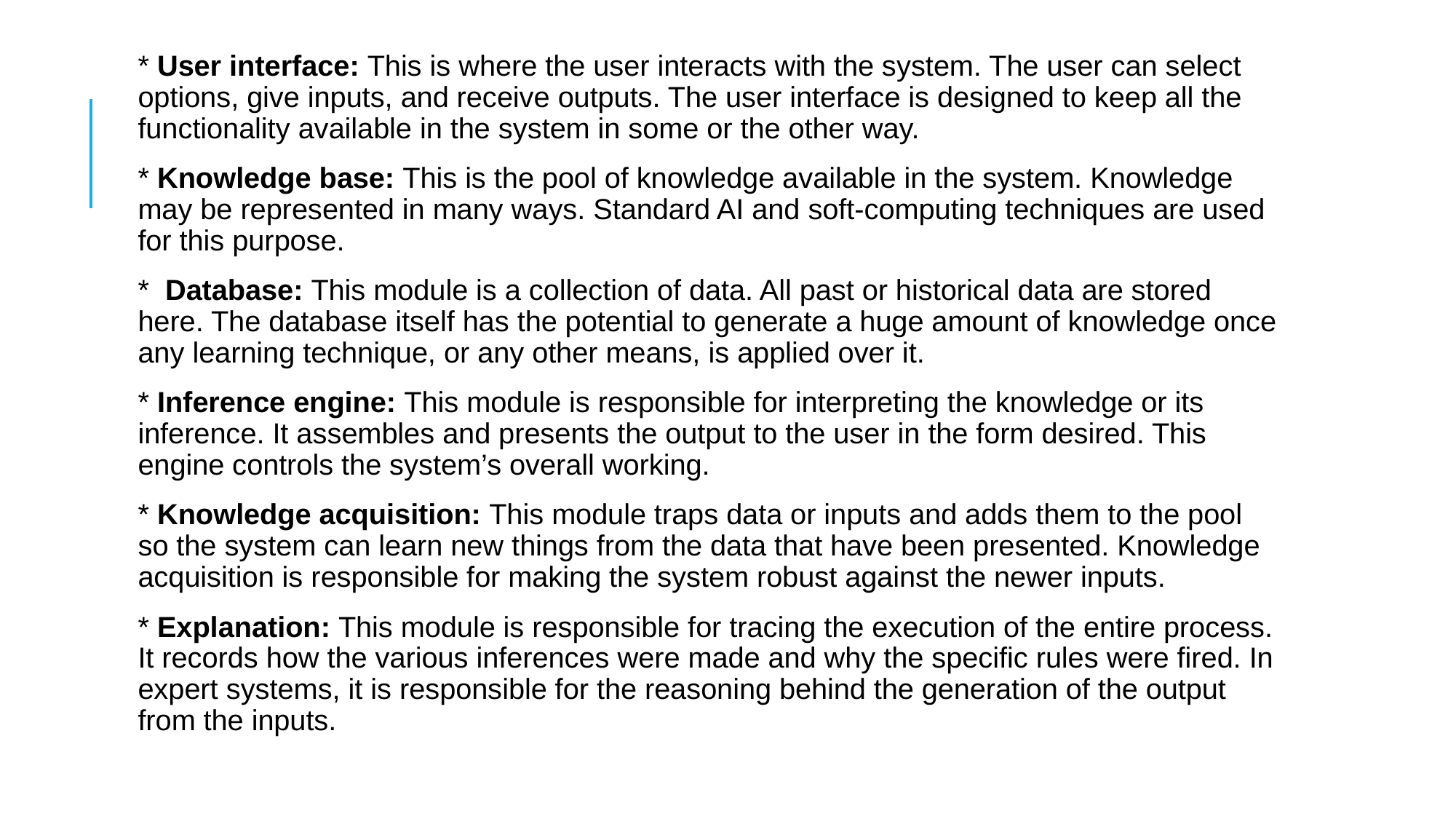

* User interface: This is where the user interacts with the system. The user can select options, give inputs, and receive outputs. The user interface is designed to keep all the functionality available in the system in some or the other way.
* Knowledge base: This is the pool of knowledge available in the system. Knowledge may be represented in many ways. Standard AI and soft-computing techniques are used for this purpose.
*  Database: This module is a collection of data. All past or historical data are stored here. The database itself has the potential to generate a huge amount of knowledge once any learning technique, or any other means, is applied over it.
* Inference engine: This module is responsible for interpreting the knowledge or its inference. It assembles and presents the output to the user in the form desired. This engine controls the system’s overall working.
* Knowledge acquisition: This module traps data or inputs and adds them to the pool so the system can learn new things from the data that have been presented. Knowledge acquisition is responsible for making the system robust against the newer inputs.
* Explanation: This module is responsible for tracing the execution of the entire process. It records how the various inferences were made and why the specific rules were fired. In expert systems, it is responsible for the reasoning behind the generation of the output from the inputs.